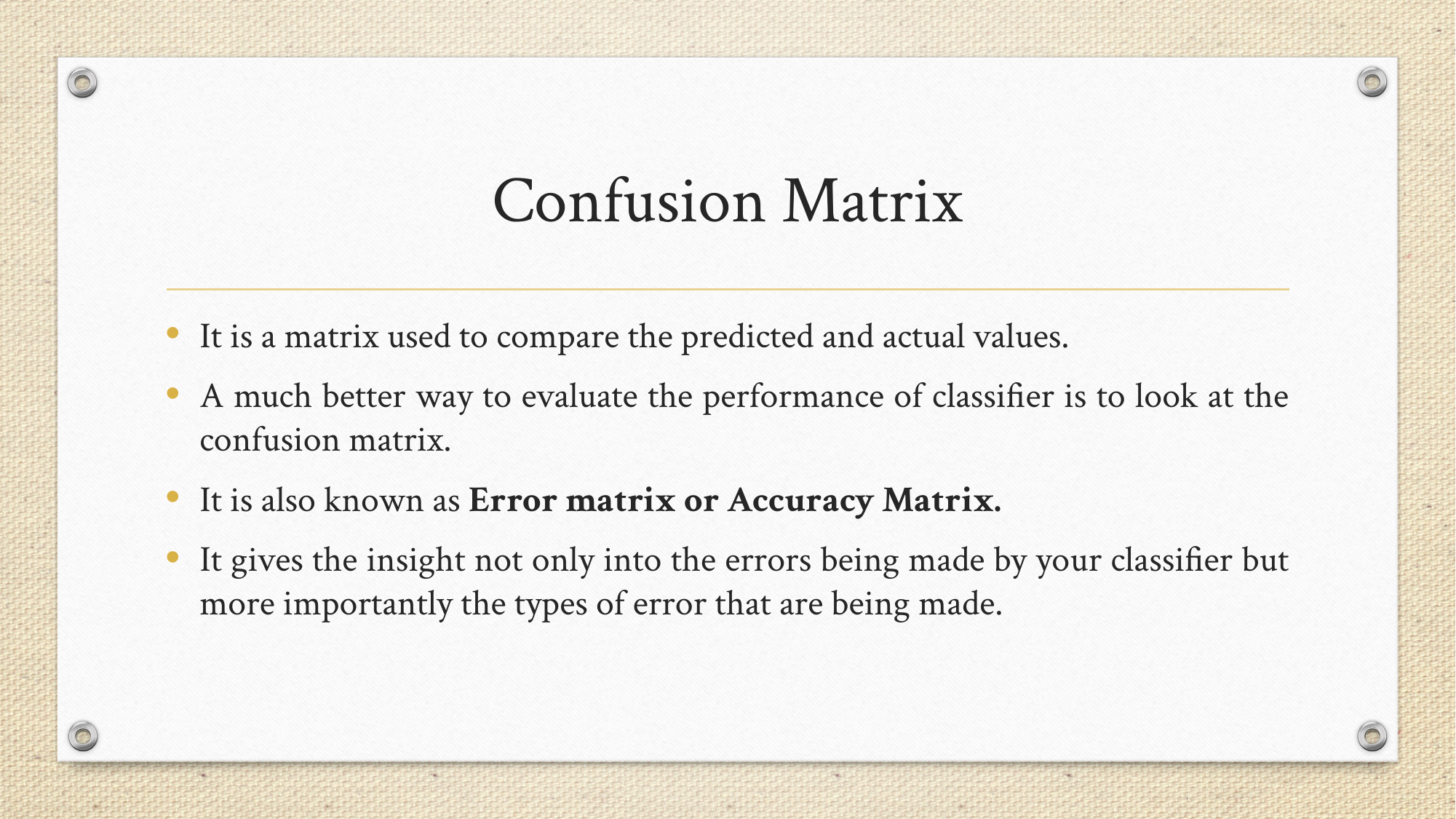

# Confusion Matrix
It is a matrix used to compare the predicted and actual values.
A much better way to evaluate the performance of classifier is to look at the confusion matrix.
It is also known as Error matrix or Accuracy Matrix.
It gives the insight not only into the errors being made by your classifier but more importantly the types of error that are being made.